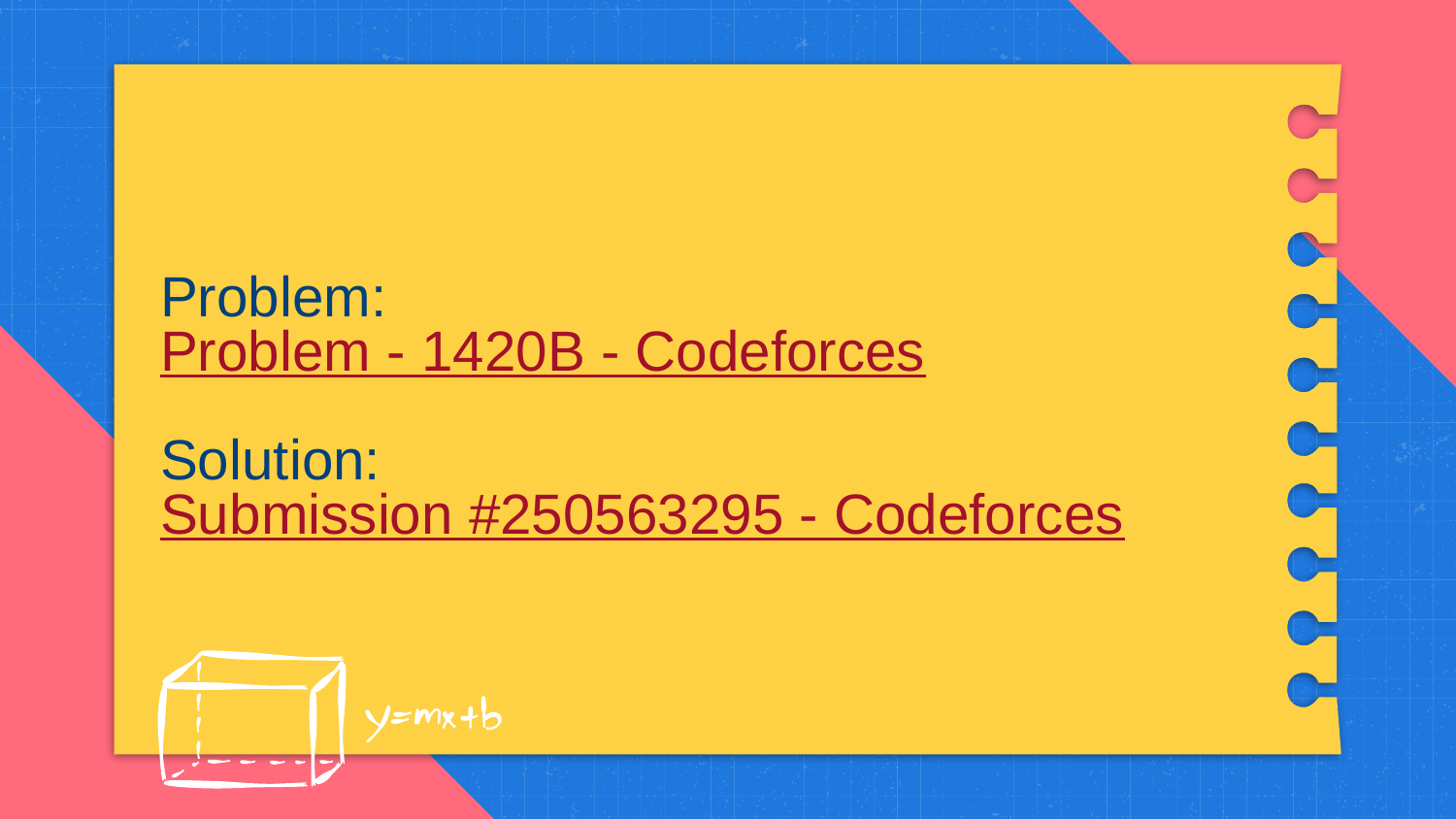

# Problem: Problem - 1420B - Codeforces Solution: Submission #250563295 - Codeforces